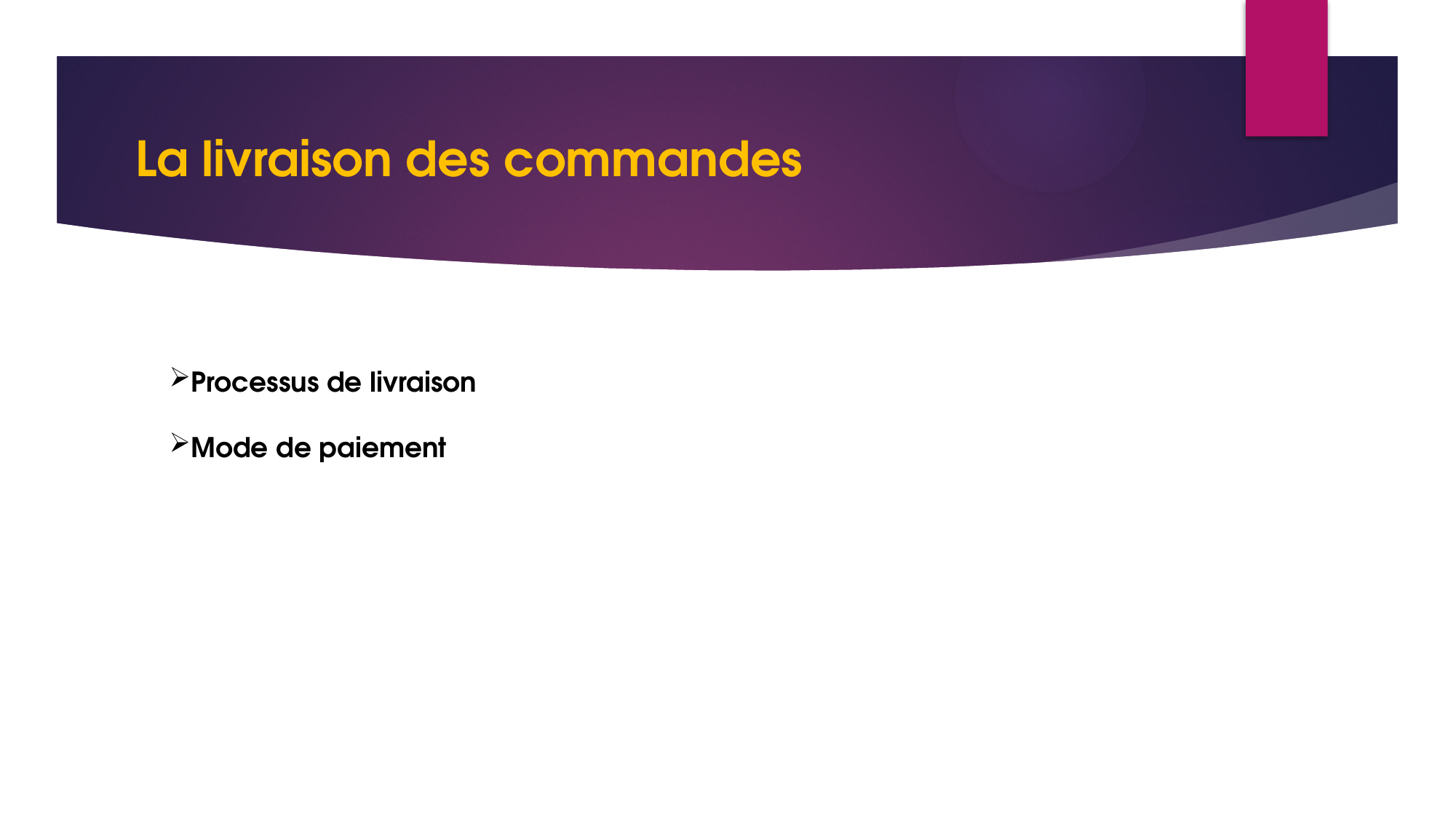

# La livraison des commandes
Processus de livraison

Mode de paiement